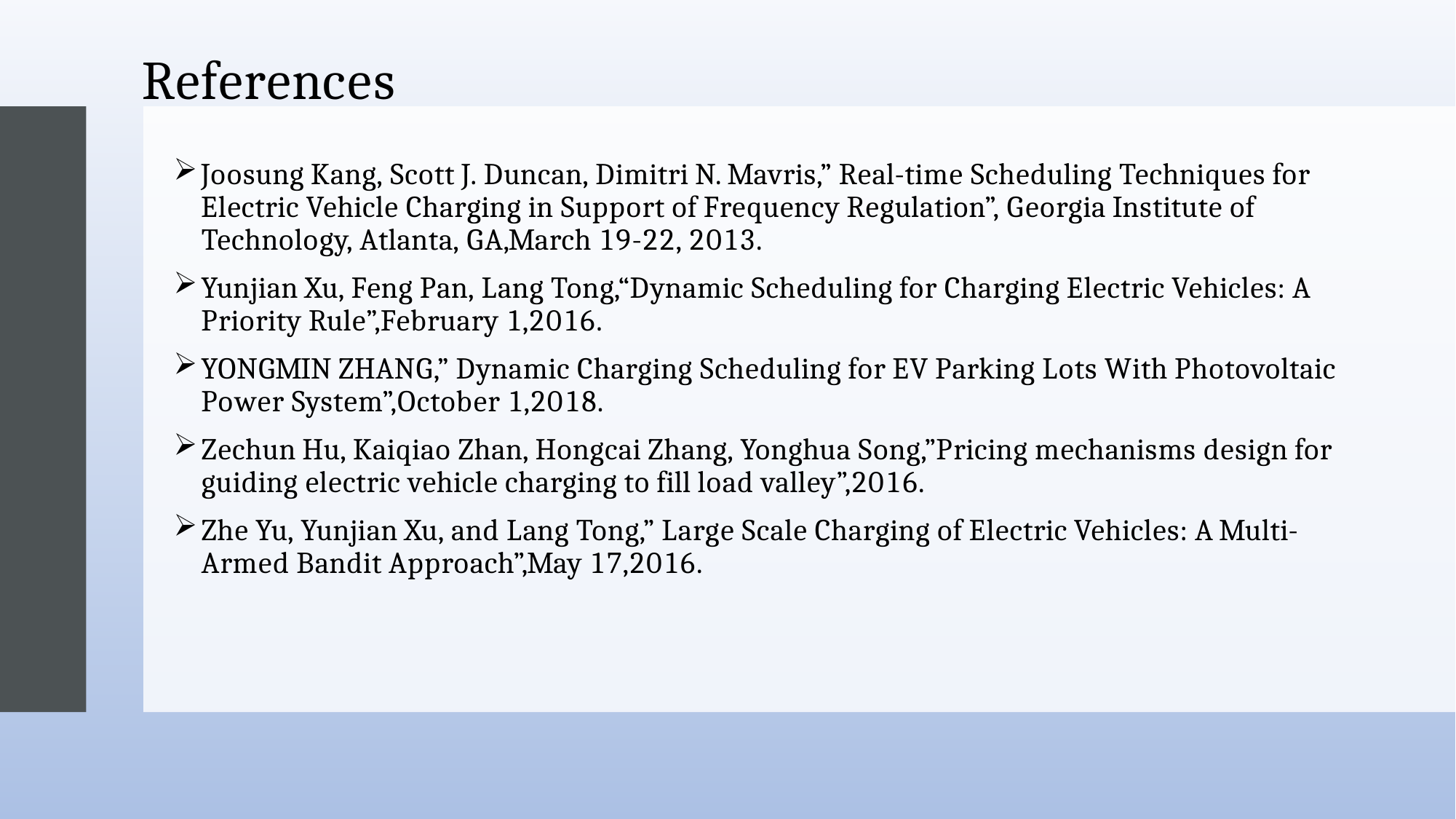

# References

Joosung Kang, Scott J. Duncan, Dimitri N. Mavris,” Real-time Scheduling Techniques for Electric Vehicle Charging in Support of Frequency Regulation”, Georgia Institute of Technology, Atlanta, GA,March 19-22, 2013.
Yunjian Xu, Feng Pan, Lang Tong,“Dynamic Scheduling for Charging Electric Vehicles: A Priority Rule”,February 1,2016.
YONGMIN ZHANG,” Dynamic Charging Scheduling for EV Parking Lots With Photovoltaic Power System”,October 1,2018.
Zechun Hu, Kaiqiao Zhan, Hongcai Zhang, Yonghua Song,”Pricing mechanisms design for guiding electric vehicle charging to fill load valley”,2016.
Zhe Yu, Yunjian Xu, and Lang Tong,” Large Scale Charging of Electric Vehicles: A Multi-Armed Bandit Approach”,May 17,2016.